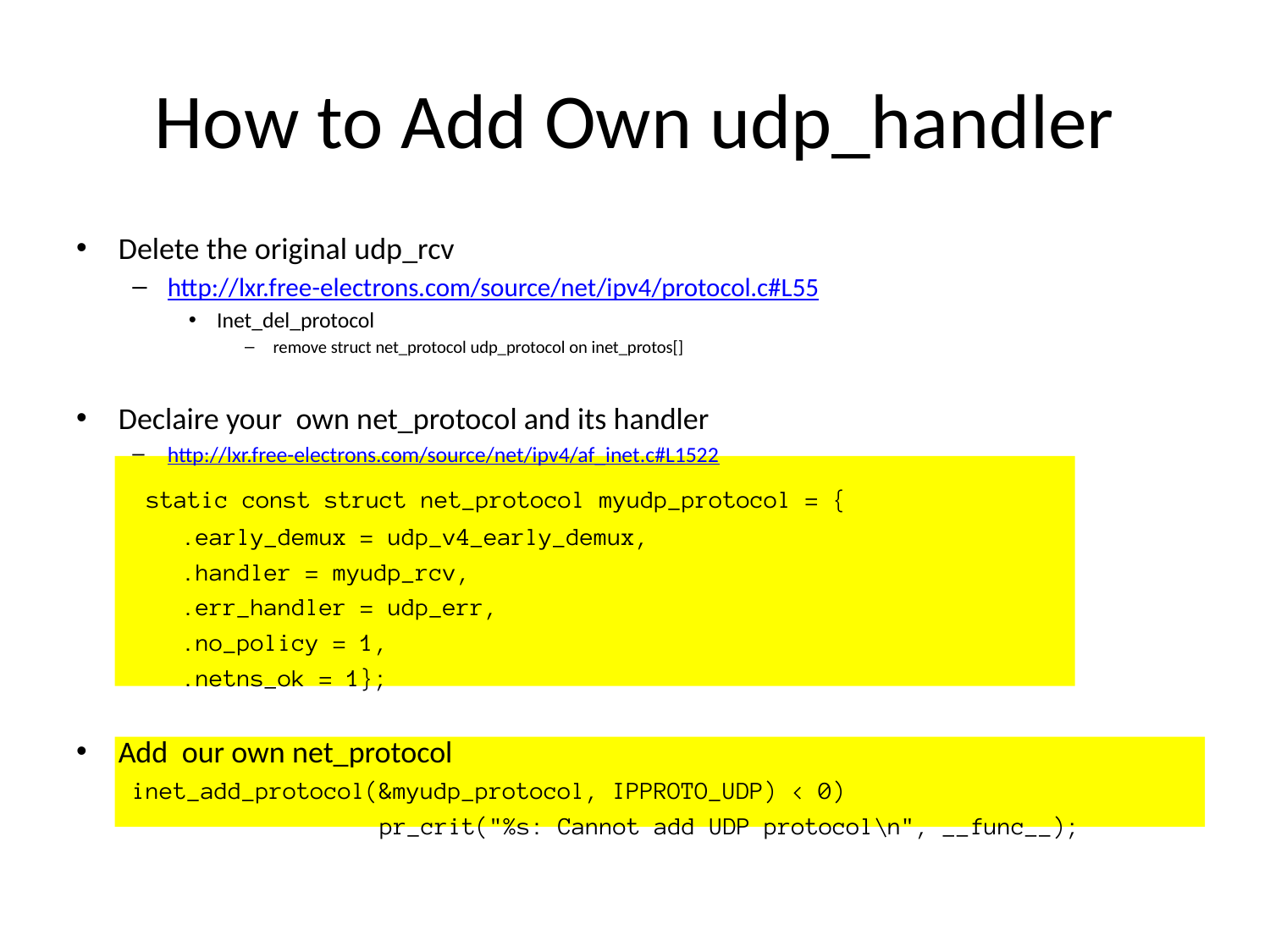

# How to Add Own udp_handler
Delete the original udp_rcv
http://lxr.free-electrons.com/source/net/ipv4/protocol.c#L55
Inet_del_protocol
remove struct net_protocol udp_protocol on inet_protos[]

Declaire your  own net_protocol and its handler
http://lxr.free-electrons.com/source/net/ipv4/af_inet.c#L1522
         static const struct net_protocol myudp_protocol = {
	  .early_demux = udp_v4_early_demux,
	  .handler = myudp_rcv,
	  .err_handler = udp_err,
	  .no_policy = 1,
	  .netns_ok = 1};

Add  our own net_protocol
inet_add_protocol(&myudp_protocol, IPPROTO_UDP) < 0)
                  pr_crit("%s: Cannot add UDP protocol\n", __func__);